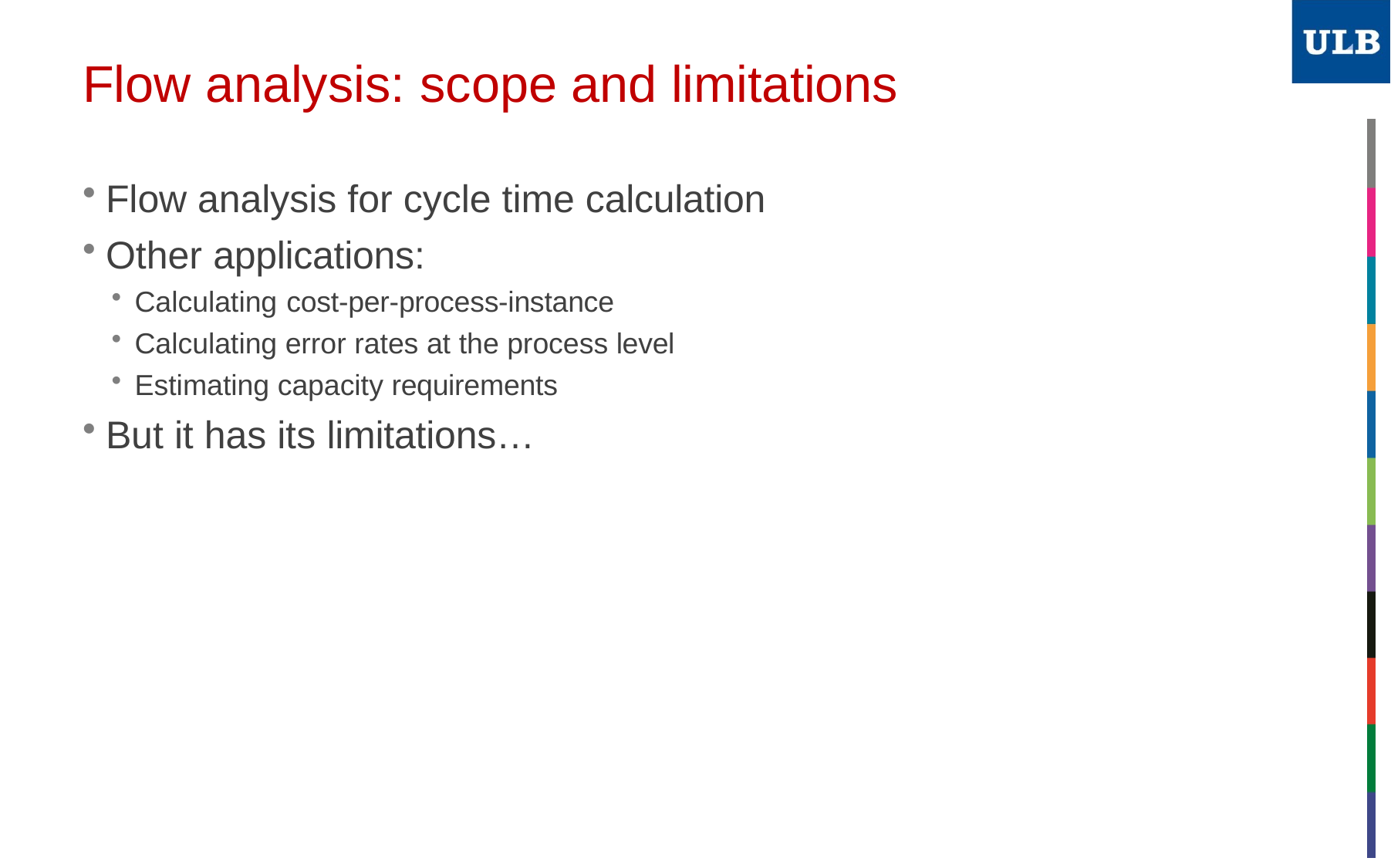

# Flow analysis: scope and limitations
Flow analysis for cycle time calculation
Other applications:
Calculating cost-per-process-instance
Calculating error rates at the process level
Estimating capacity requirements
But it has its limitations…